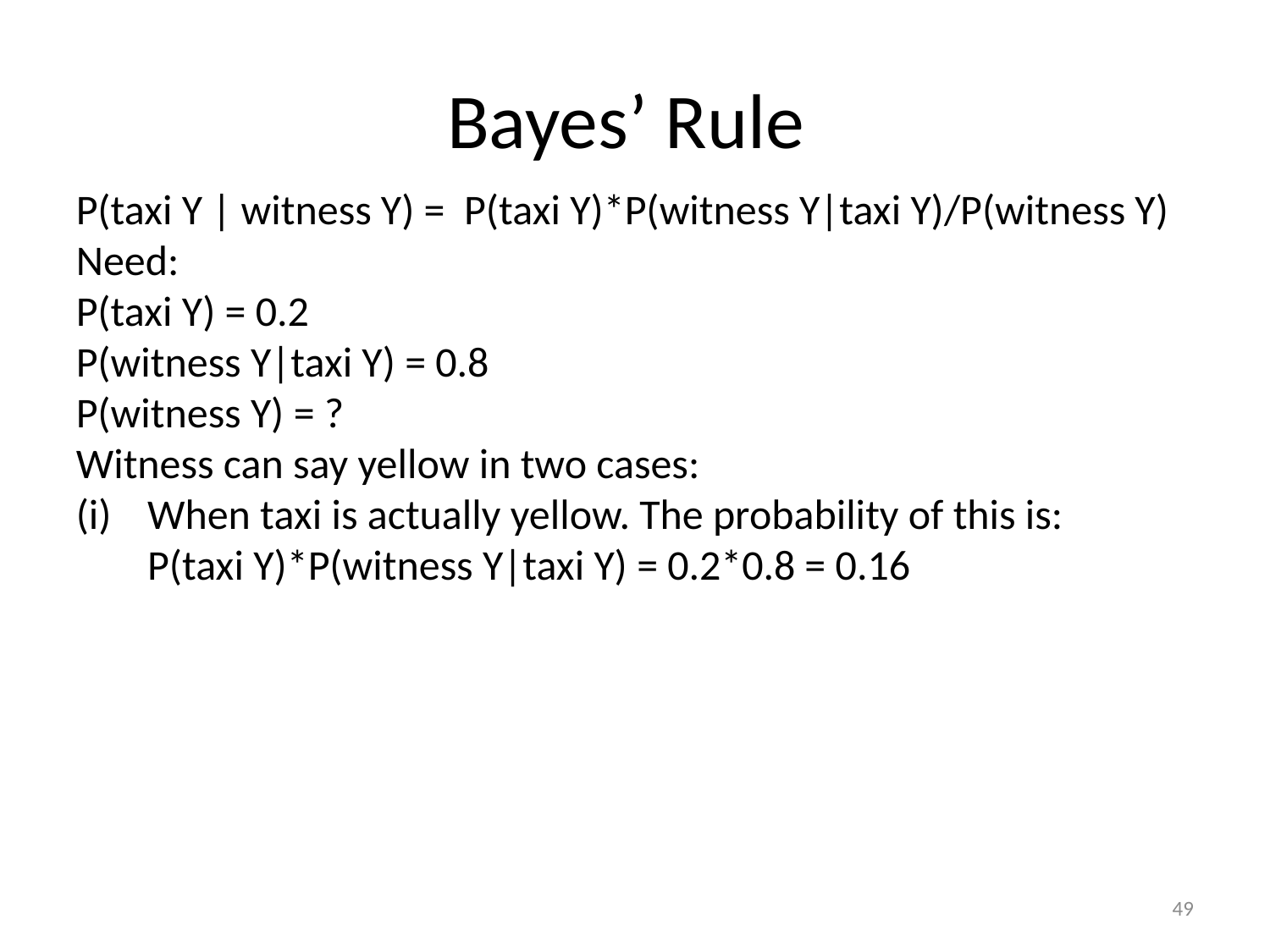

# Bayes’ Rule
P(taxi Y | witness Y) =  P(taxi Y)*P(witness Y|taxi Y)/P(witness Y)
Need:
P(taxi Y) = 0.2
P(witness Y|taxi Y) = 0.8
P(witness Y) = ?
Witness can say yellow in two cases:
When taxi is actually yellow. The probability of this is:
P(taxi Y)*P(witness Y|taxi Y) = 0.2*0.8 = 0.16

49